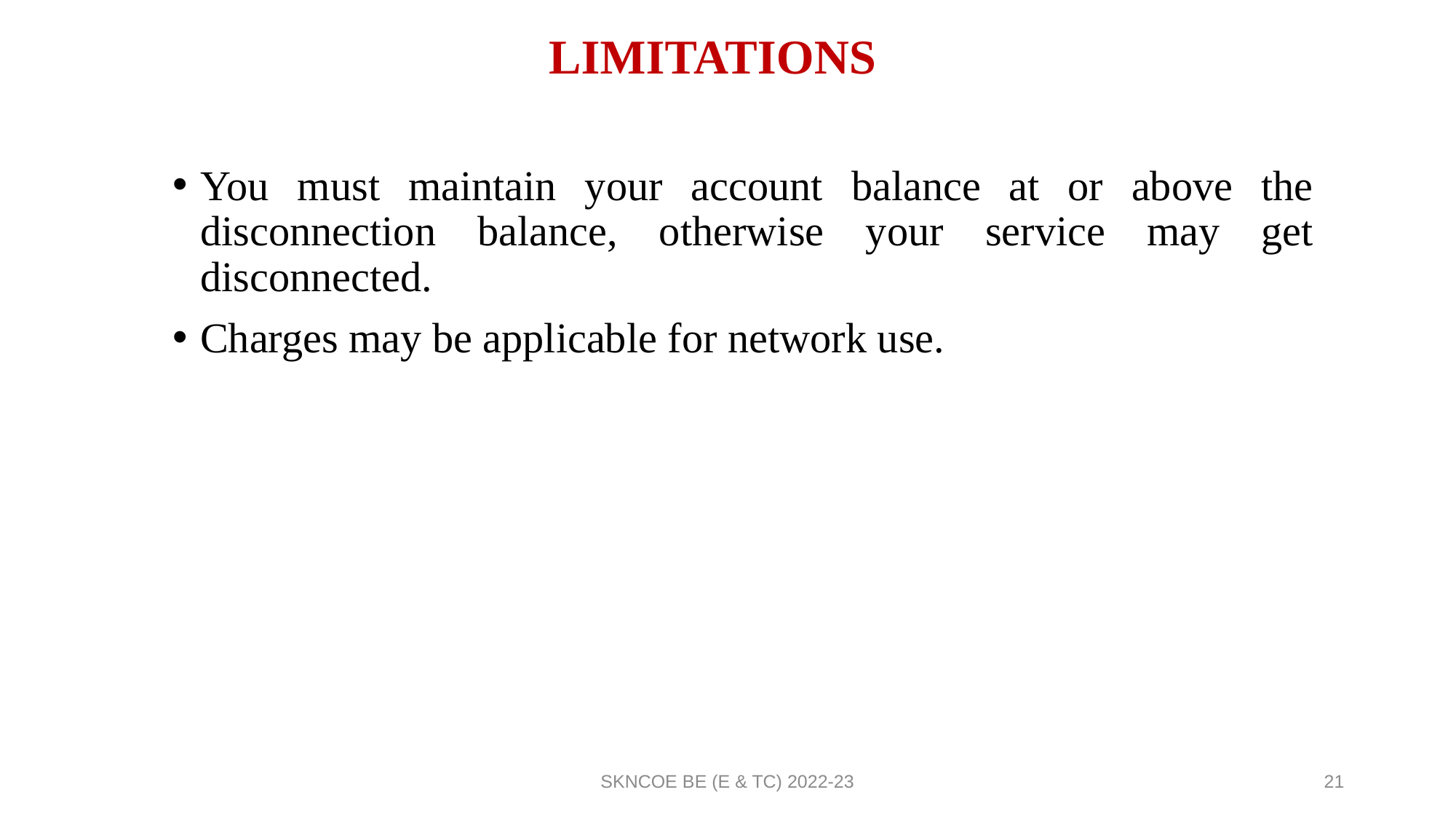

# LIMITATIONS
You must maintain your account balance at or above the disconnection balance, otherwise your service may get disconnected.
Charges may be applicable for network use.
SKNCOE BE (E & TC) 2022-23
21